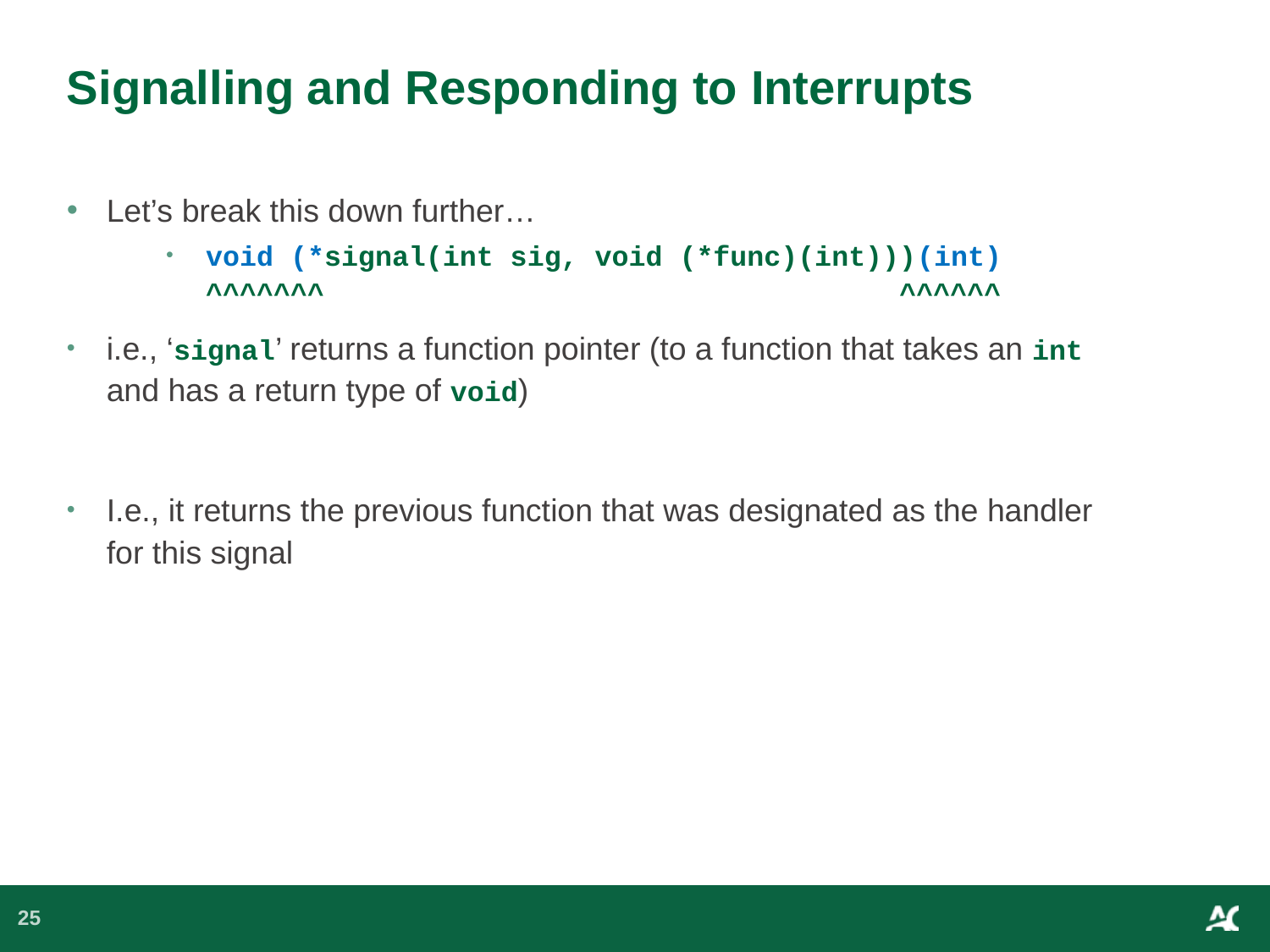

# Signalling and Responding to Interrupts
Let’s break this down further…
void (*signal(int sig, void (*func)(int)))(int)
^^^^^^^                                  ^^^^^^
i.e., ‘signal’ returns a function pointer (to a function that takes an int and has a return type of void)

I.e., it returns the previous function that was designated as the handler for this signal
25